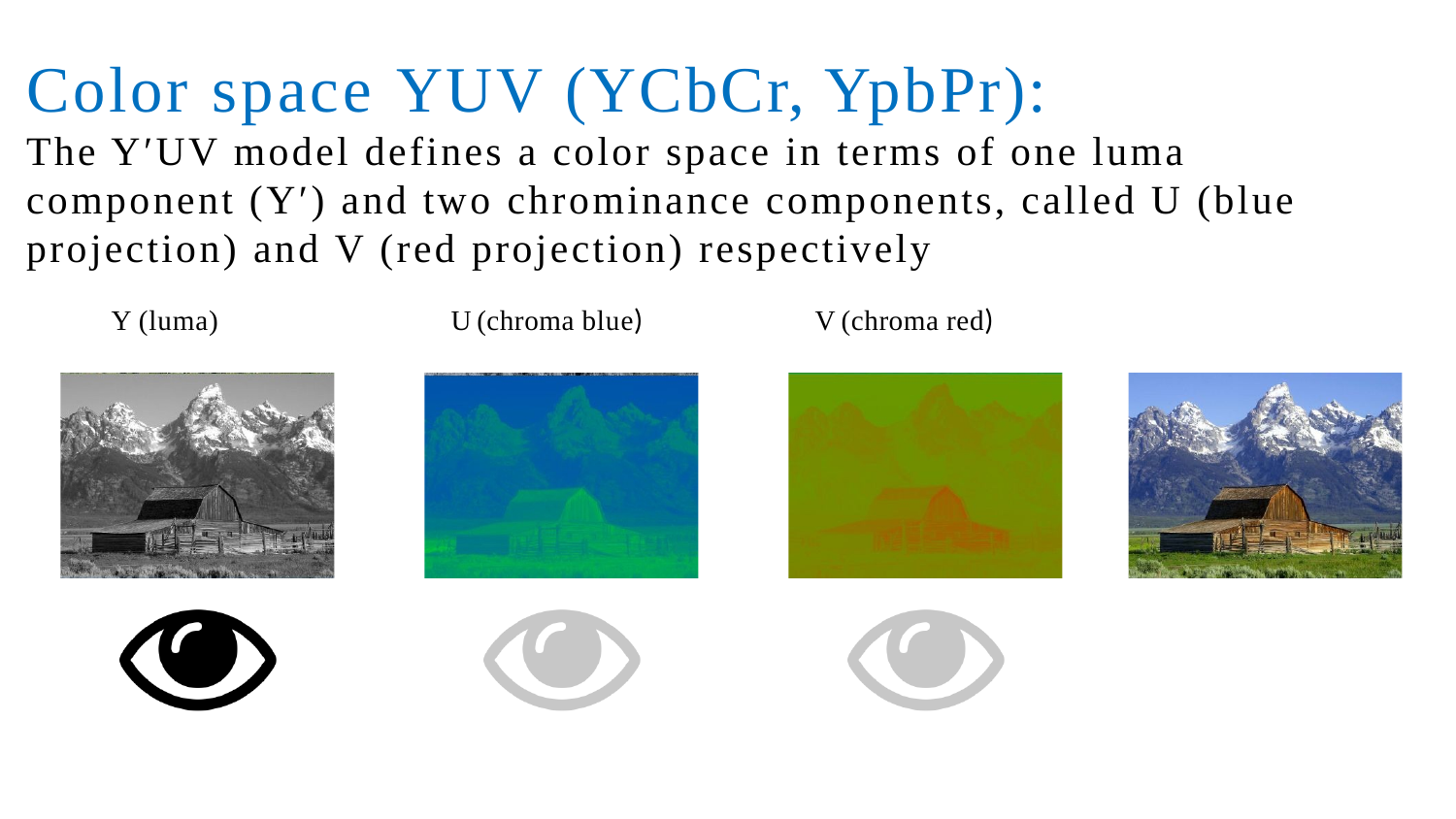

Color space YUV (YCbCr, YpbPr):
The Y′UV model defines a color space in terms of one luma component (Y′) and two chrominance components, called U (blue projection) and V (red projection) respectively
Y (luma)
U (chroma blue)
V (chroma red)